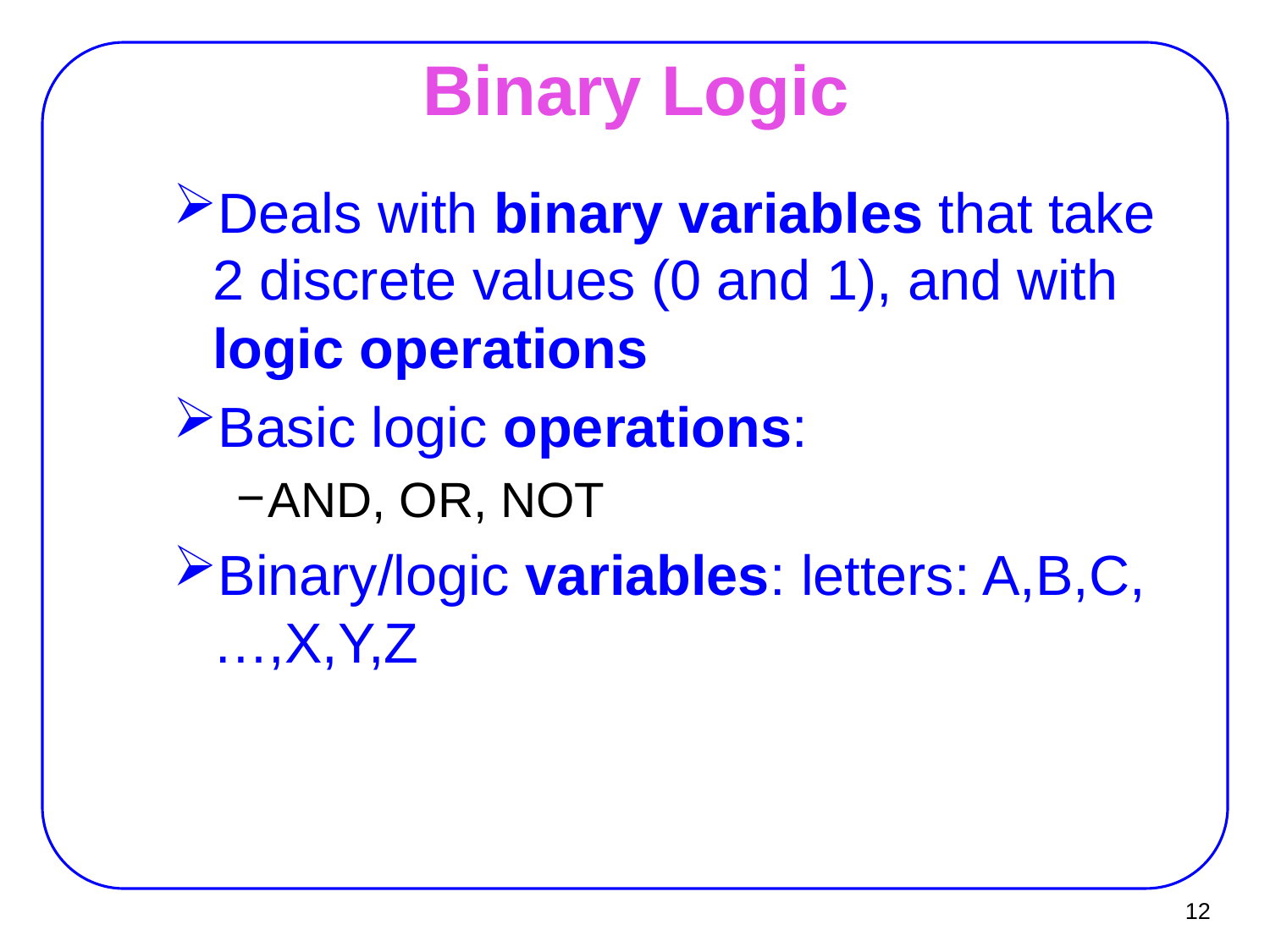

# Binary Logic
Deals with binary variables that take 2 discrete values (0 and 1), and with logic operations
Basic logic operations:
AND, OR, NOT
Binary/logic variables: letters: A,B,C,…,X,Y,Z

12